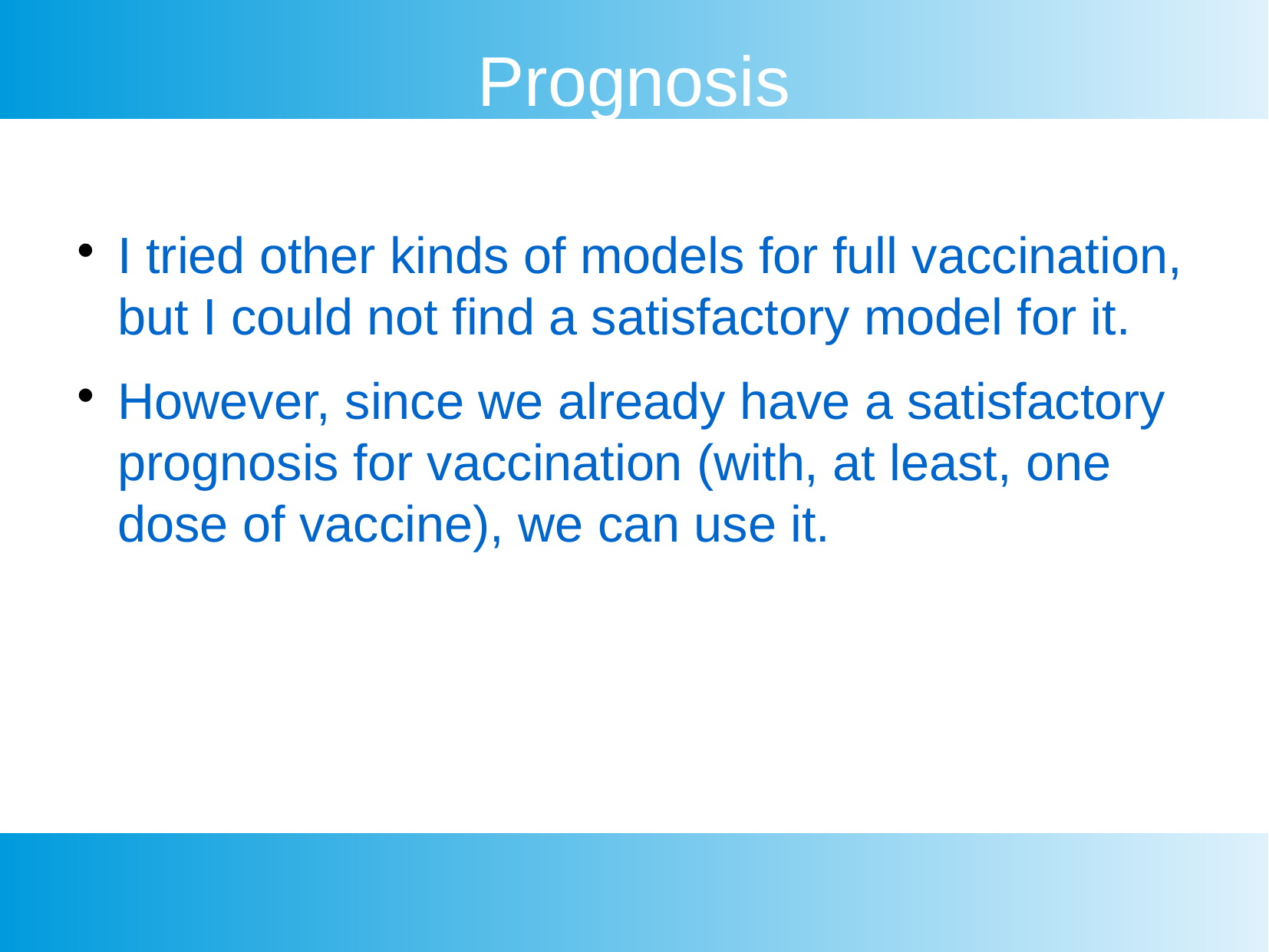

Prognosis
I tried other kinds of models for full vaccination, but I could not find a satisfactory model for it.
However, since we already have a satisfactory prognosis for vaccination (with, at least, one dose of vaccine), we can use it.